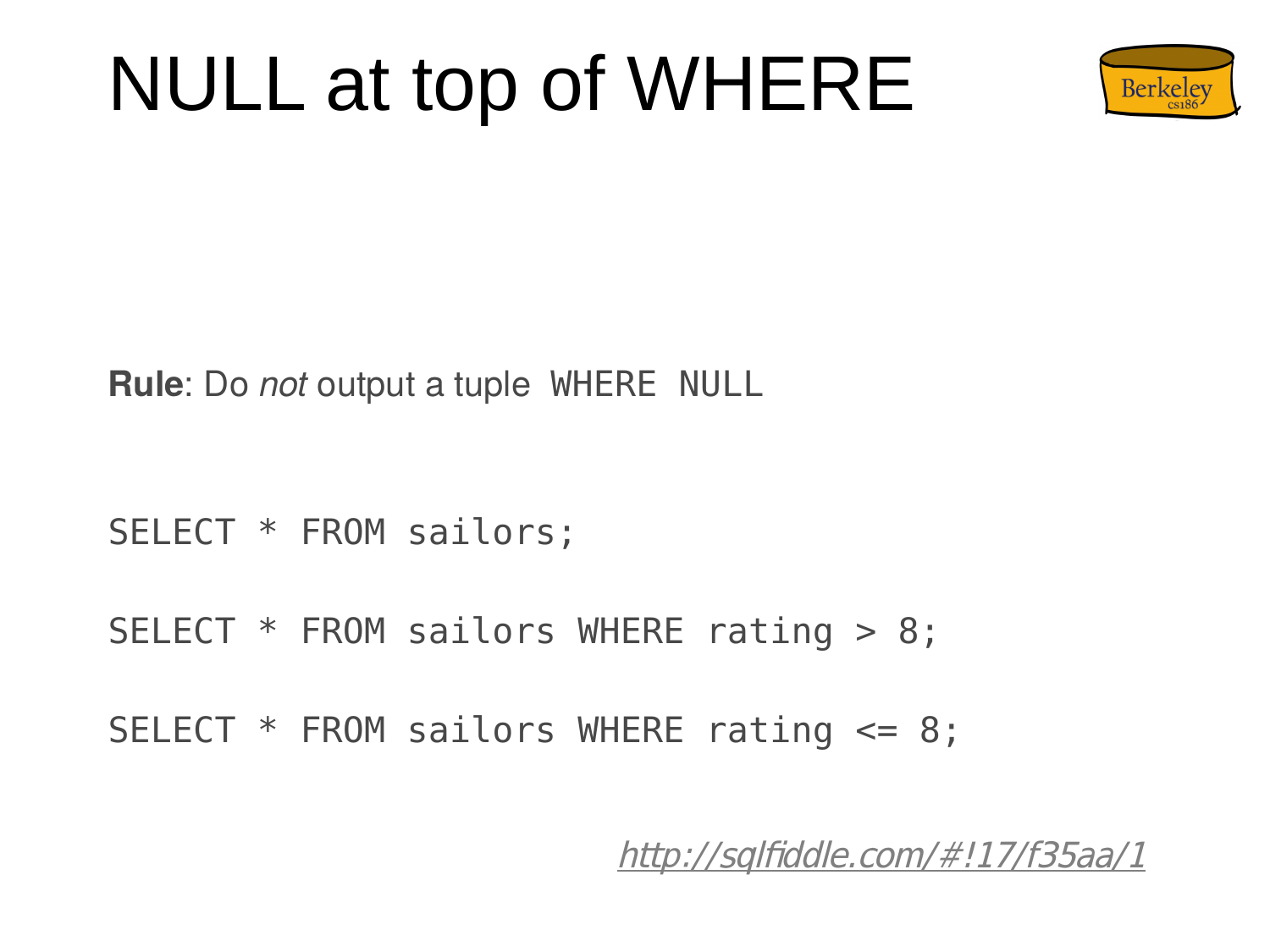

# NULL at top of WHERE
Rule: Do not output a tuple  WHERE NULL

SELECT * FROM sailors;

SELECT * FROM sailors WHERE rating > 8;

SELECT * FROM sailors WHERE rating <= 8;
http://sqlfiddle.com/#!17/f35aa/1